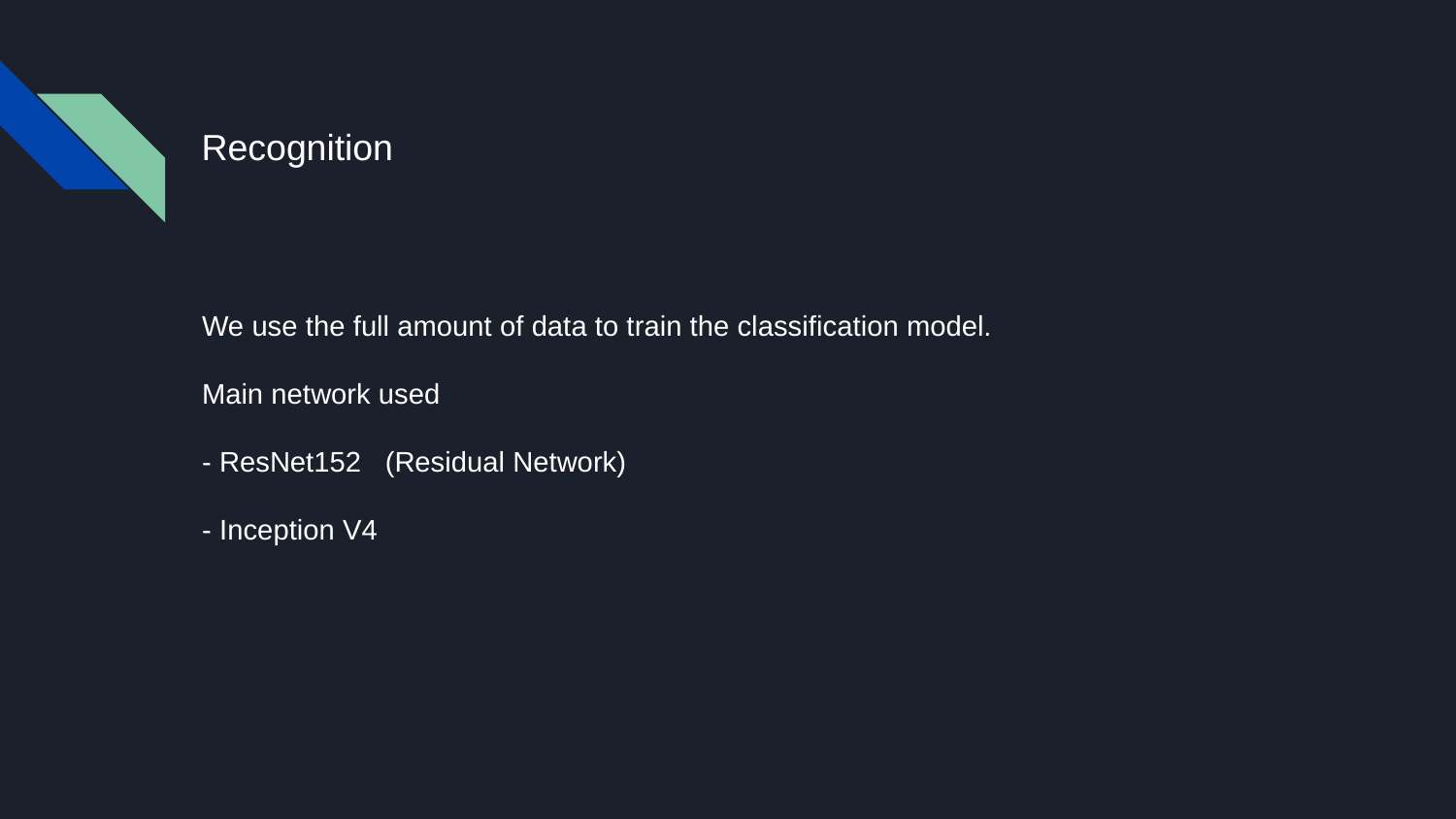

Recognition
We use the full amount of data to train the classification model.

Main network used

- ResNet152   (Residual Network)

- Inception V4